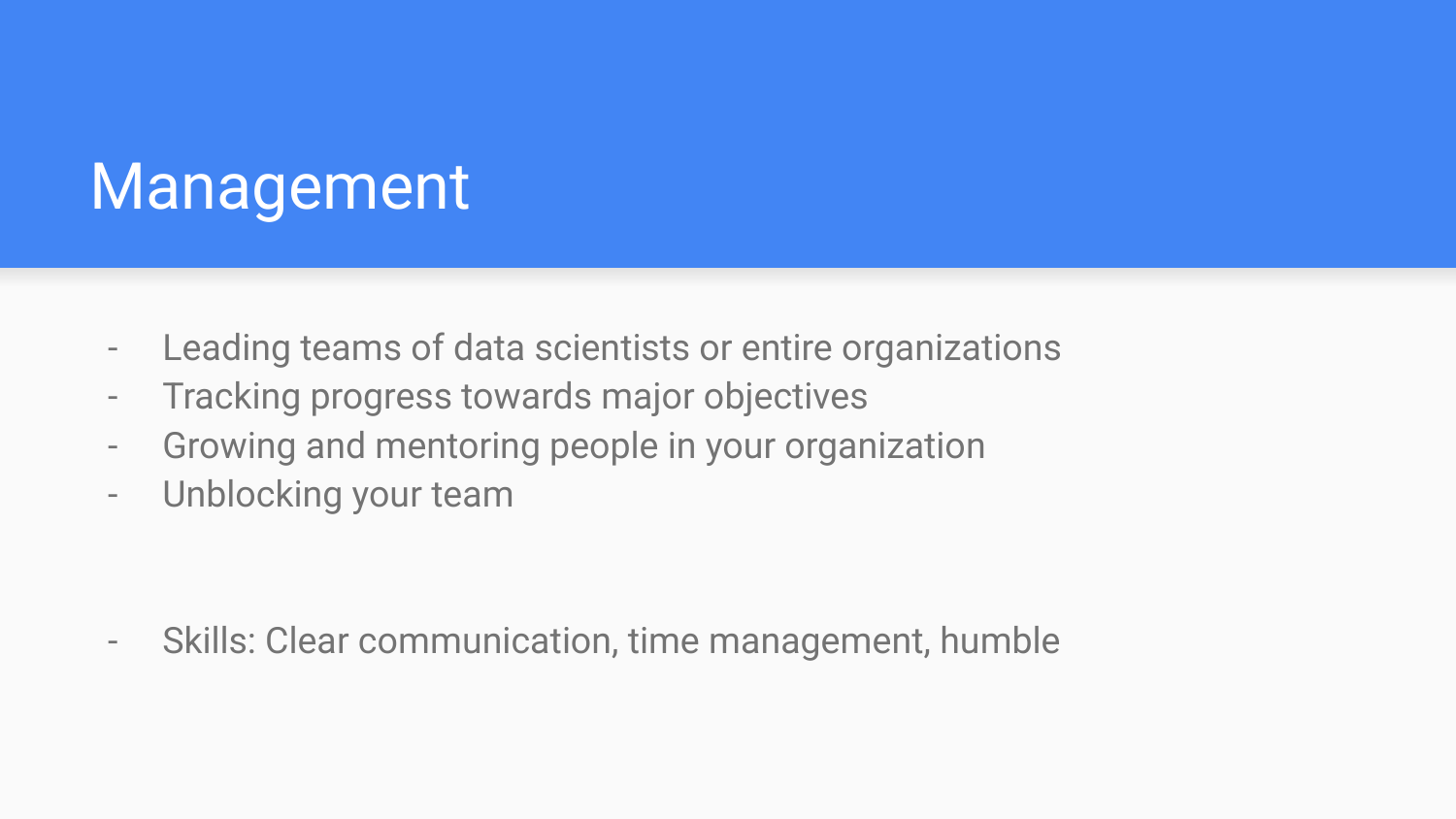

# Management
Leading teams of data scientists or entire organizations
Tracking progress towards major objectives
Growing and mentoring people in your organization
Unblocking your team

Skills: Clear communication, time management, humble